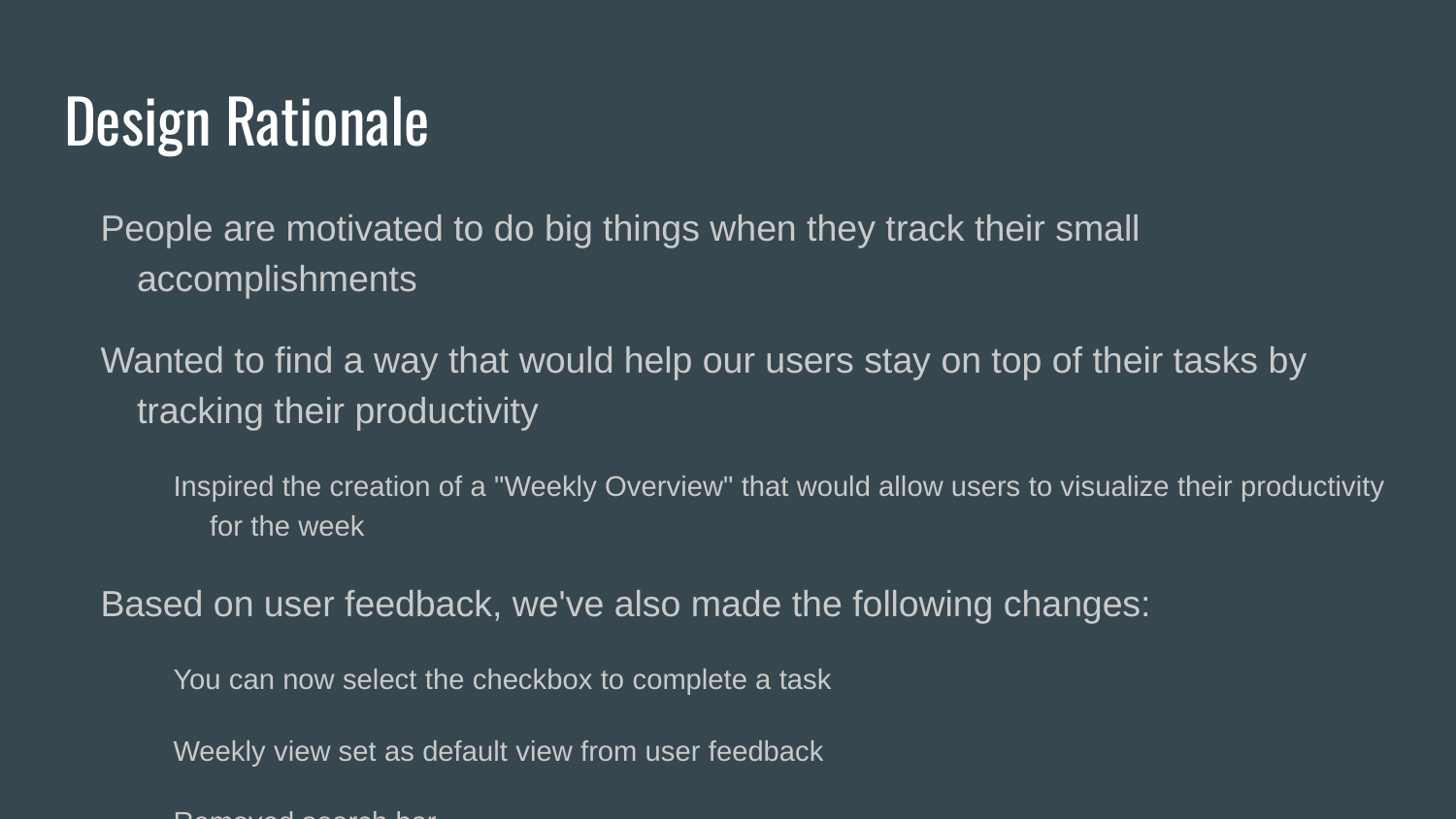

# Design Rationale
People are motivated to do big things when they track their small accomplishments
Wanted to find a way that would help our users stay on top of their tasks by tracking their productivity
Inspired the creation of a "Weekly Overview" that would allow users to visualize their productivity for the week
Based on user feedback, we've also made the following changes:
You can now select the checkbox to complete a task
Weekly view set as default view from user feedback
Removed search bar
Selected different icons, specifically an icon that would make "Sort" feature more apparent
Improved the appearance of the application